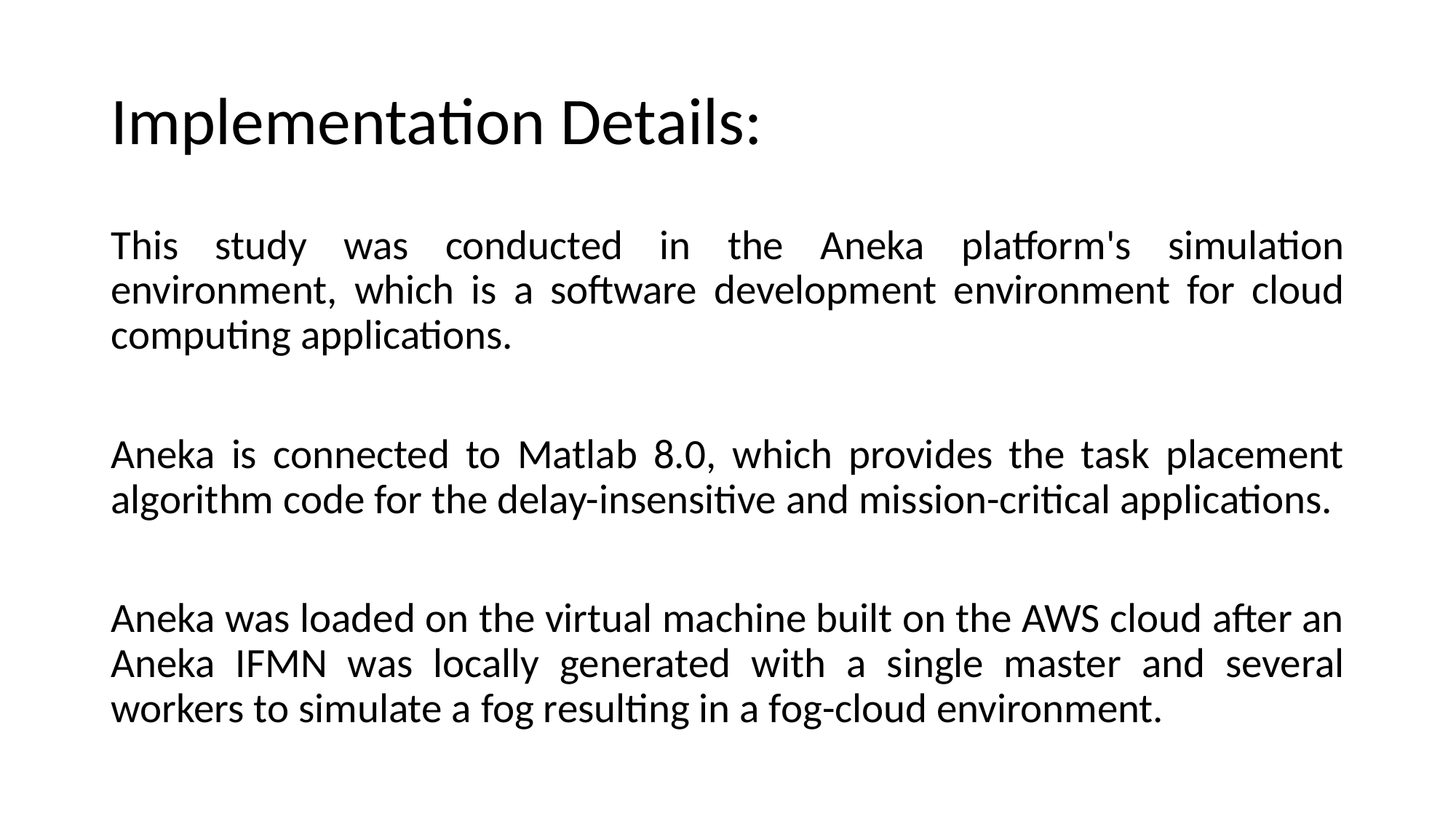

# Implementation Details:
This study was conducted in the Aneka platform's simulation environment, which is a software development environment for cloud computing applications.

Aneka is connected to Matlab 8.0, which provides the task placement algorithm code for the delay-insensitive and mission-critical applications.

Aneka was loaded on the virtual machine built on the AWS cloud after an Aneka IFMN was locally generated with a single master and several workers to simulate a fog resulting in a fog-cloud environment.